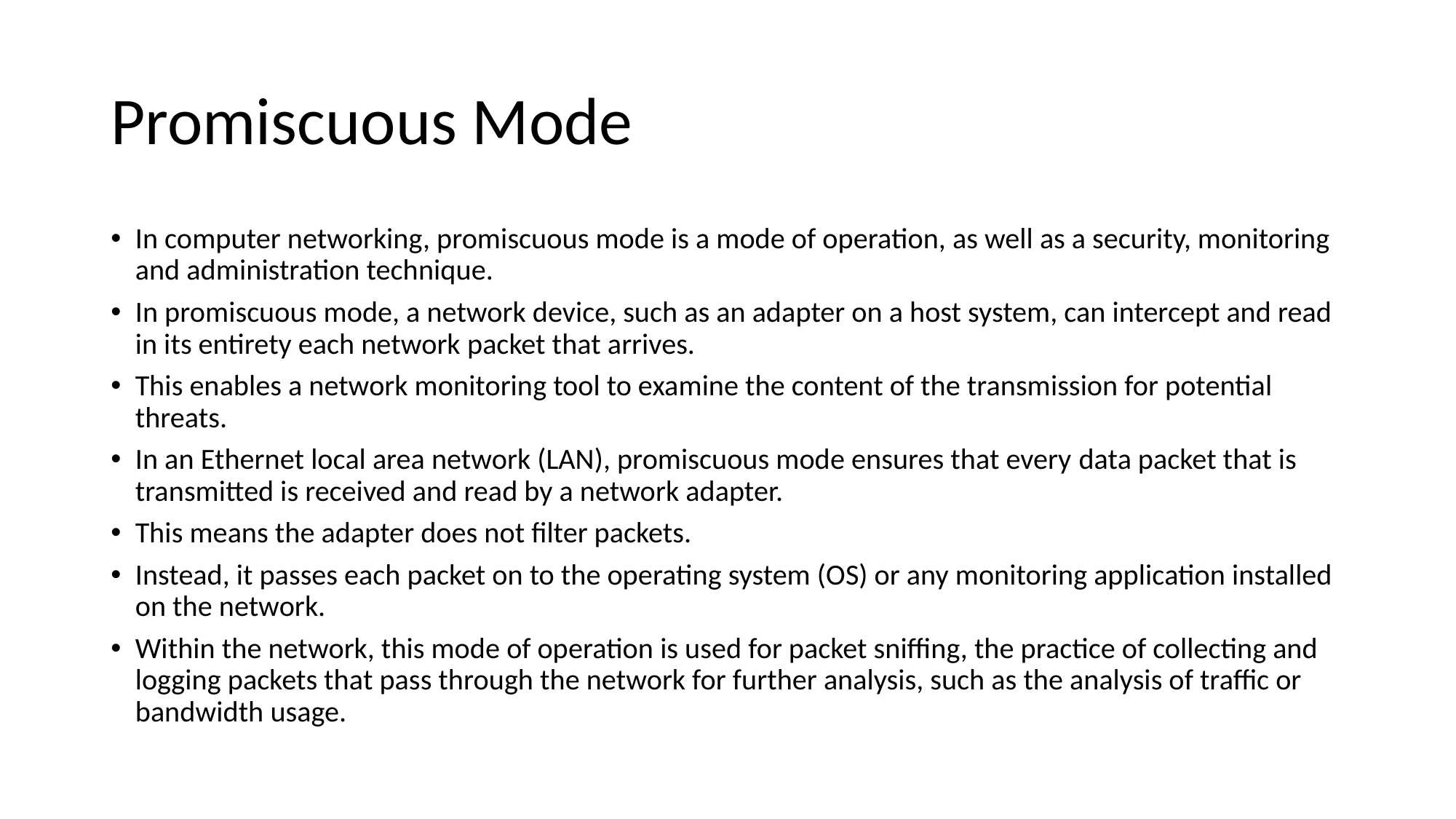

# Promiscuous Mode
In computer networking, promiscuous mode is a mode of operation, as well as a security, monitoring and administration technique.
In promiscuous mode, a network device, such as an adapter on a host system, can intercept and read in its entirety each network packet that arrives.
This enables a network monitoring tool to examine the content of the transmission for potential threats.
In an Ethernet local area network (LAN), promiscuous mode ensures that every data packet that is transmitted is received and read by a network adapter.
This means the adapter does not filter packets.
Instead, it passes each packet on to the operating system (OS) or any monitoring application installed on the network.
Within the network, this mode of operation is used for packet sniffing, the practice of collecting and logging packets that pass through the network for further analysis, such as the analysis of traffic or bandwidth usage.